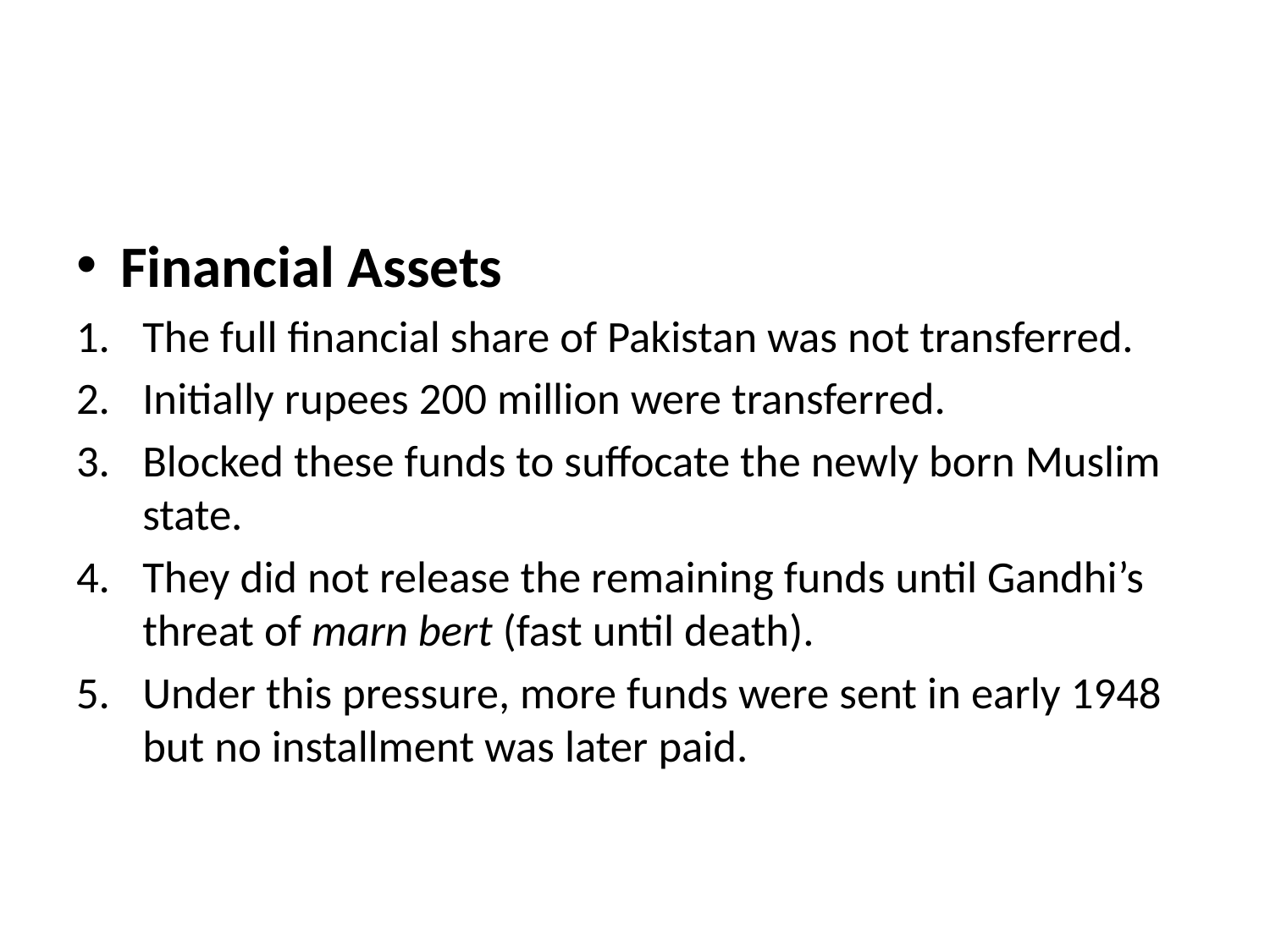

#
Financial Assets
The full financial share of Pakistan was not transferred.
Initially rupees 200 million were transferred.
3.	Blocked these funds to suffocate the newly born Muslim state.
They did not release the remaining funds until Gandhi’s threat of marn bert (fast until death).
Under this pressure, more funds were sent in early 1948 but no installment was later paid.